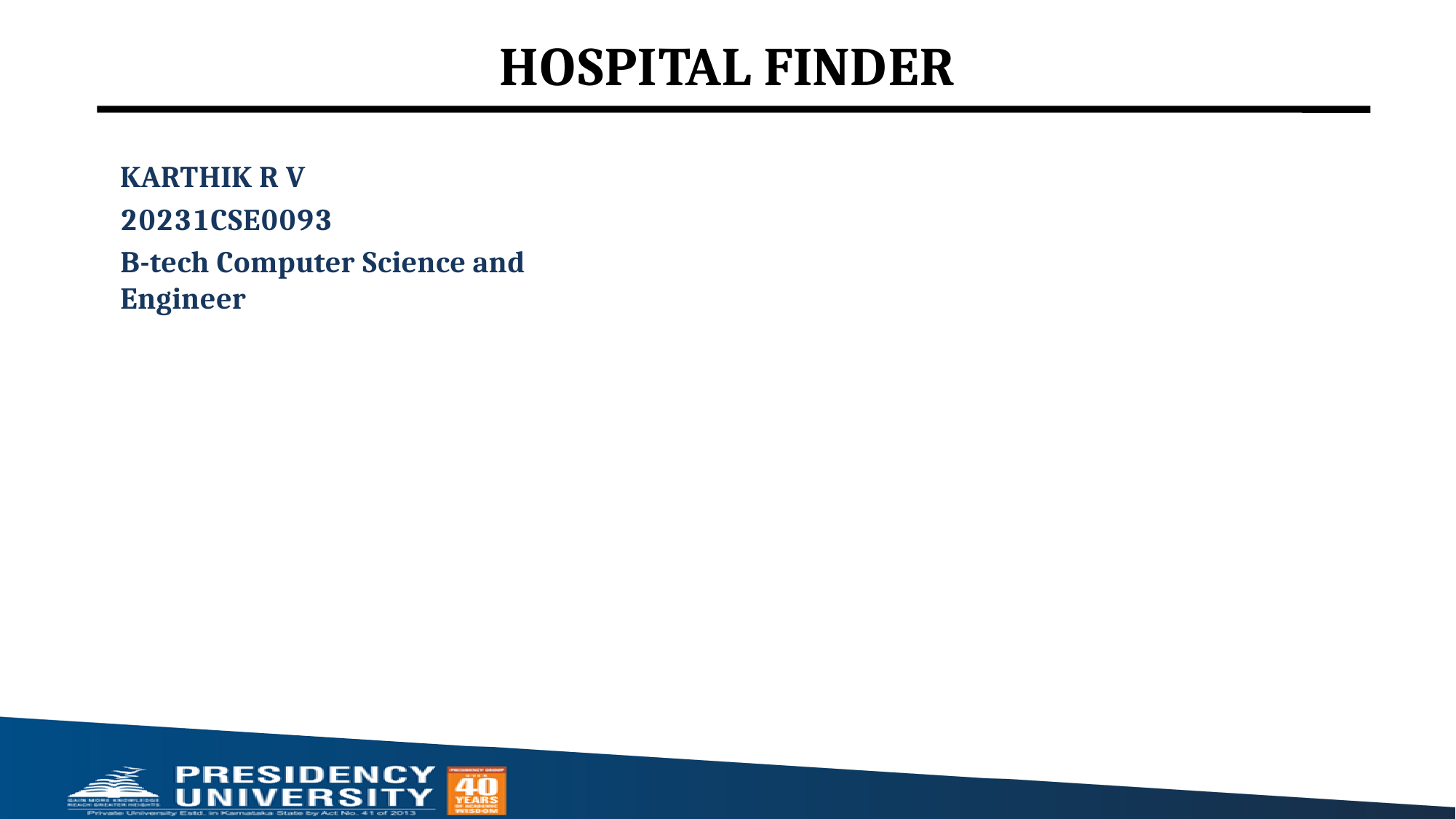

# HOSPITAL FINDER
KARTHIK R V
20231CSE0093
B-tech Computer Science and Engineer